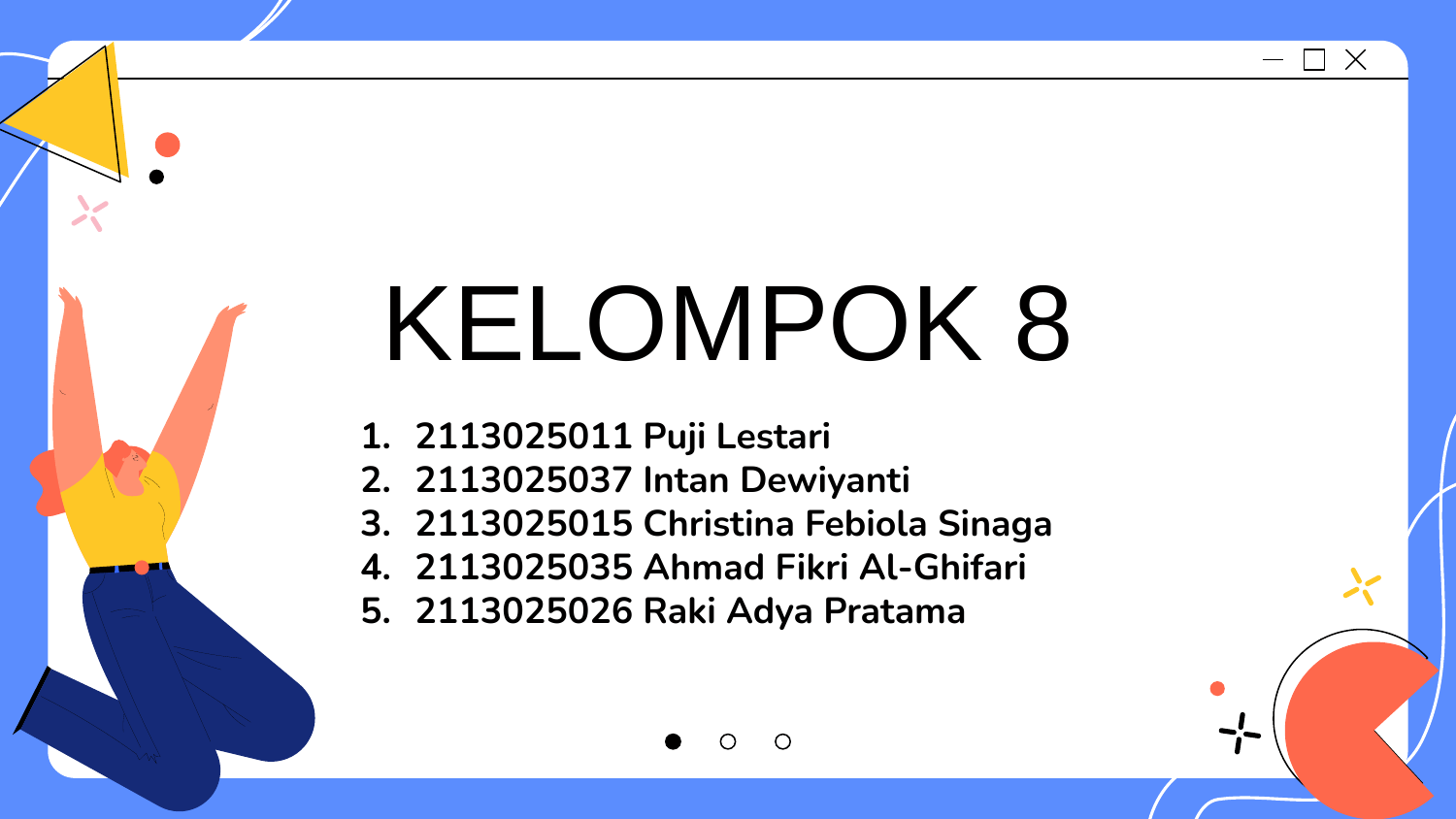

# KELOMPOK 8

2113025011 Puji Lestari
2113025037 Intan Dewiyanti
2113025015 Christina Febiola Sinaga
2113025035 Ahmad Fikri Al-Ghifari
2113025026 Raki Adya Pratama